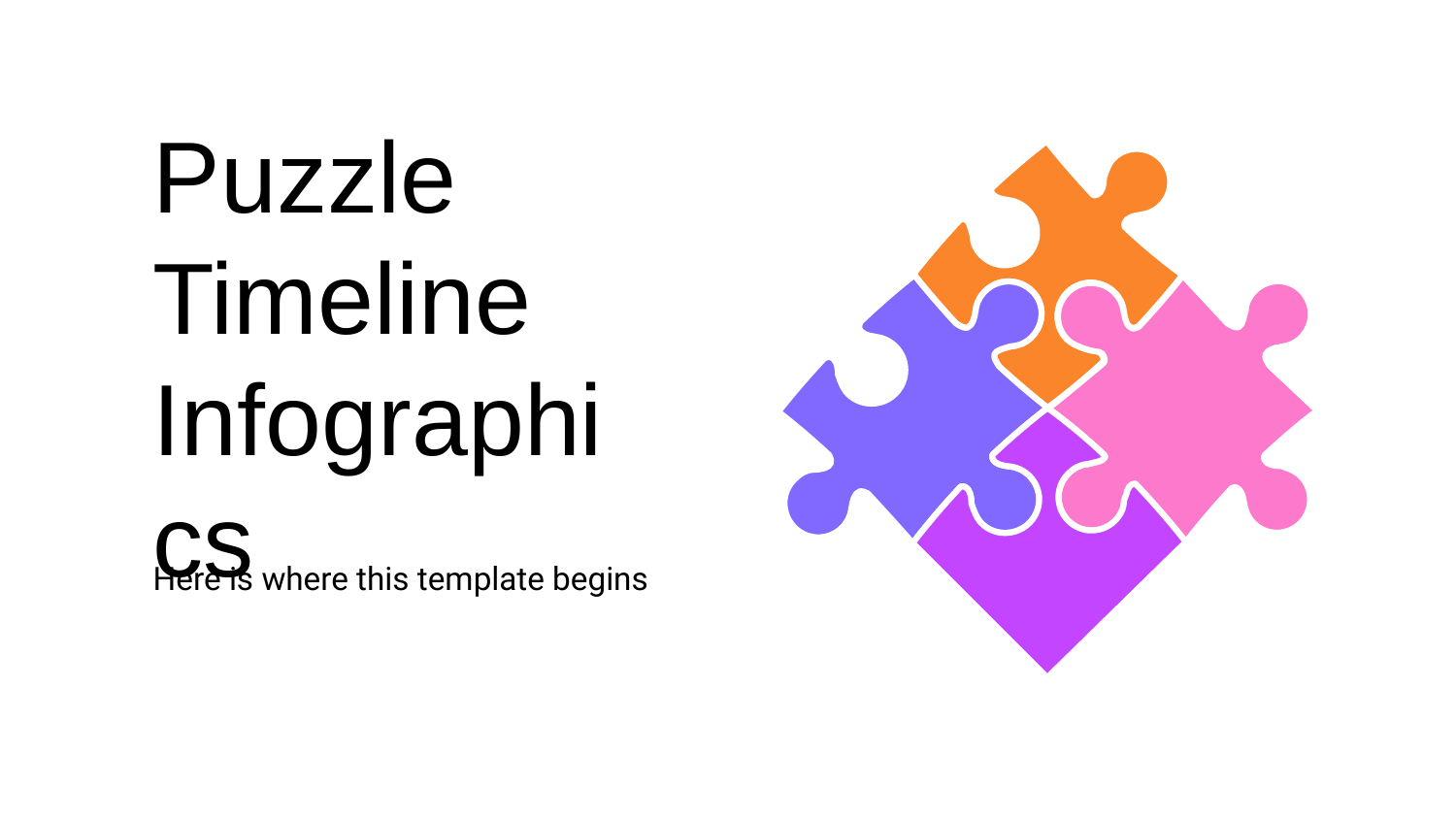

# Puzzle Timeline Infographics

Here is where this template begins